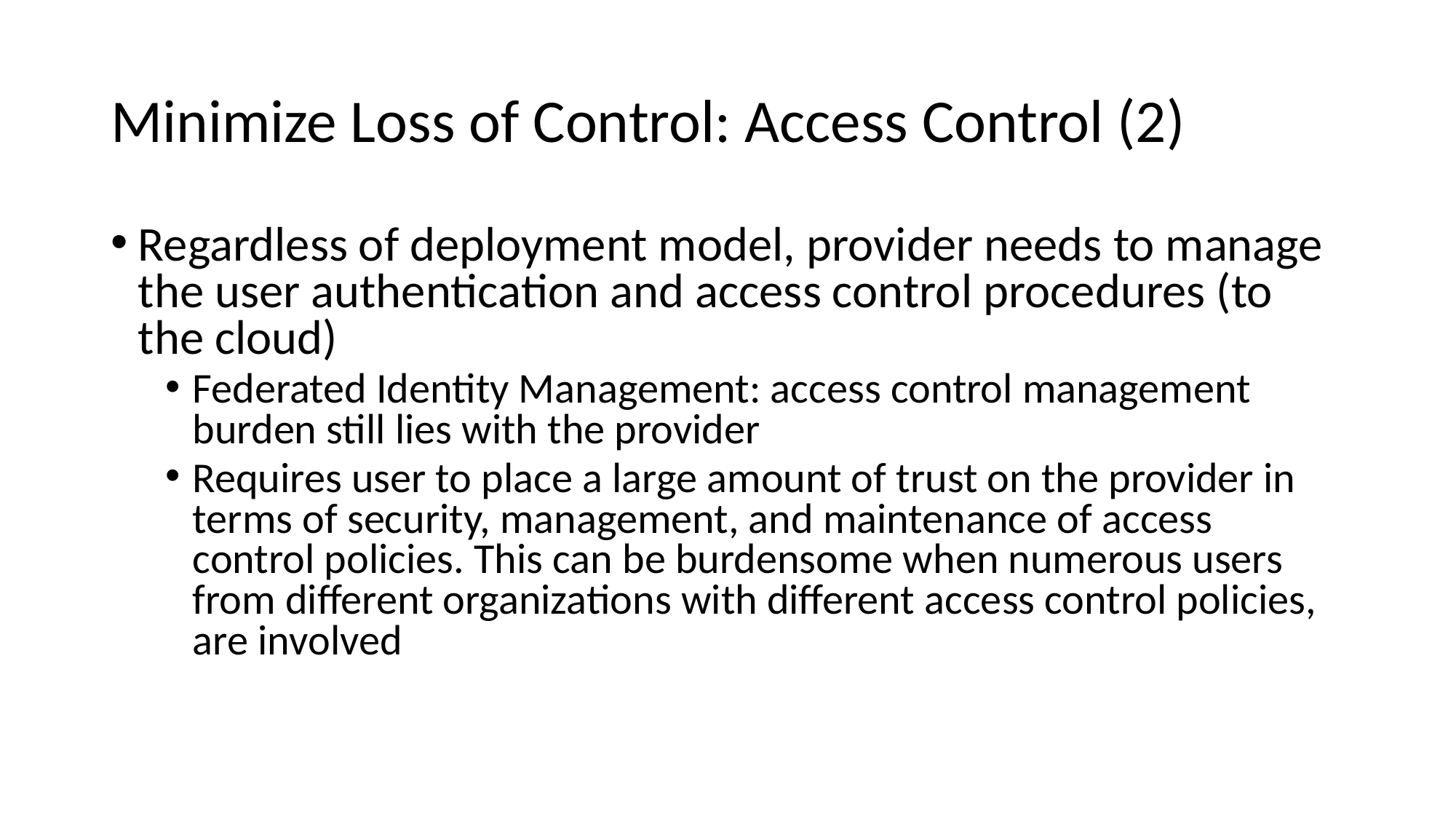

# Minimize Loss of Control: Access Control (2)
Regardless of deployment model, provider needs to manage the user authentication and access control procedures (to the cloud)
Federated Identity Management: access control management burden still lies with the provider
Requires user to place a large amount of trust on the provider in terms of security, management, and maintenance of access control policies. This can be burdensome when numerous users from different organizations with different access control policies, are involved